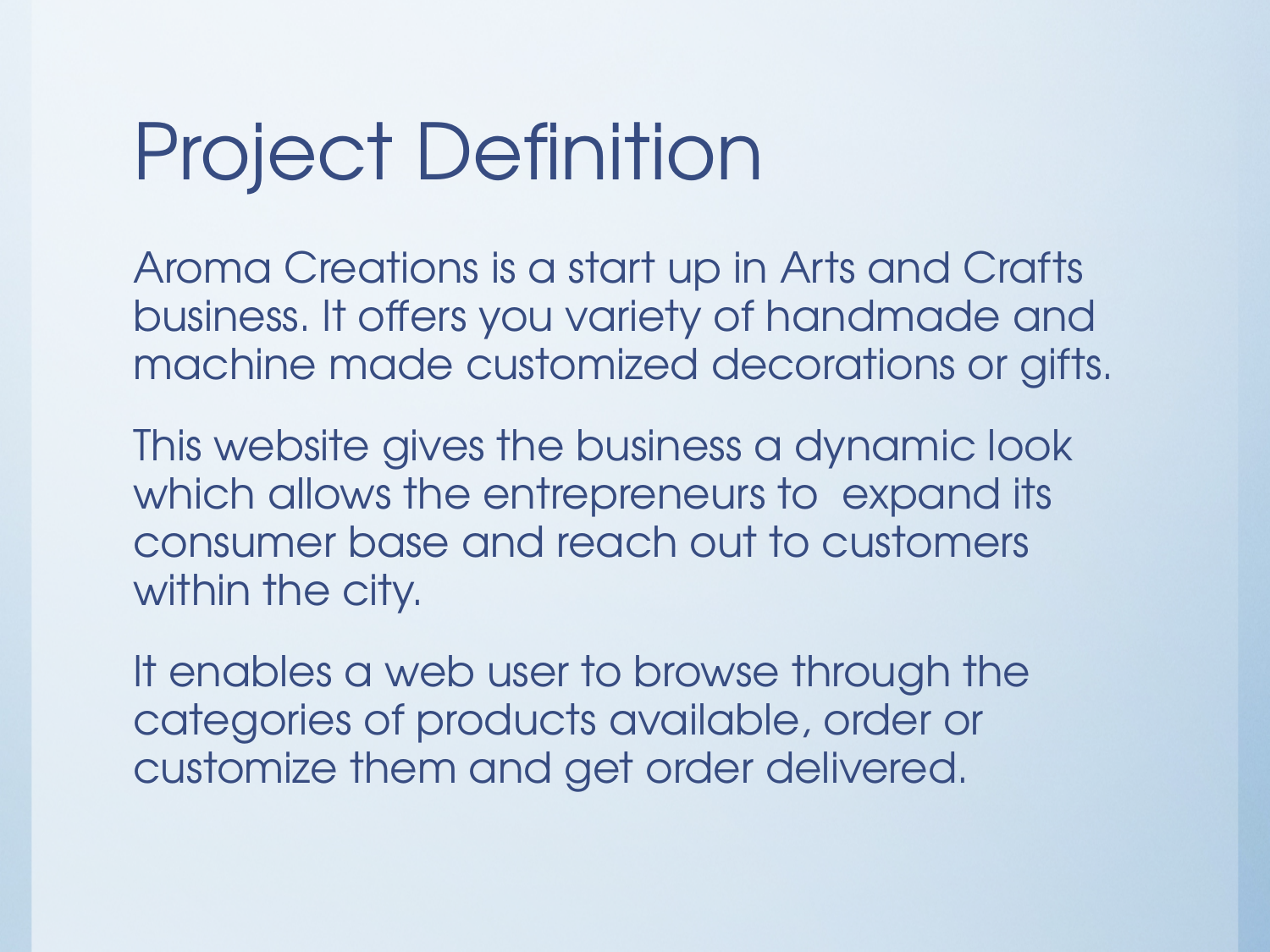

# Project Definition
Aroma Creations is a start up in Arts and Crafts business. It offers you variety of handmade and machine made customized decorations or gifts.
This website gives the business a dynamic look which allows the entrepreneurs to  expand its consumer base and reach out to customers within the city.
It enables a web user to browse through the categories of products available, order or customize them and get order delivered.